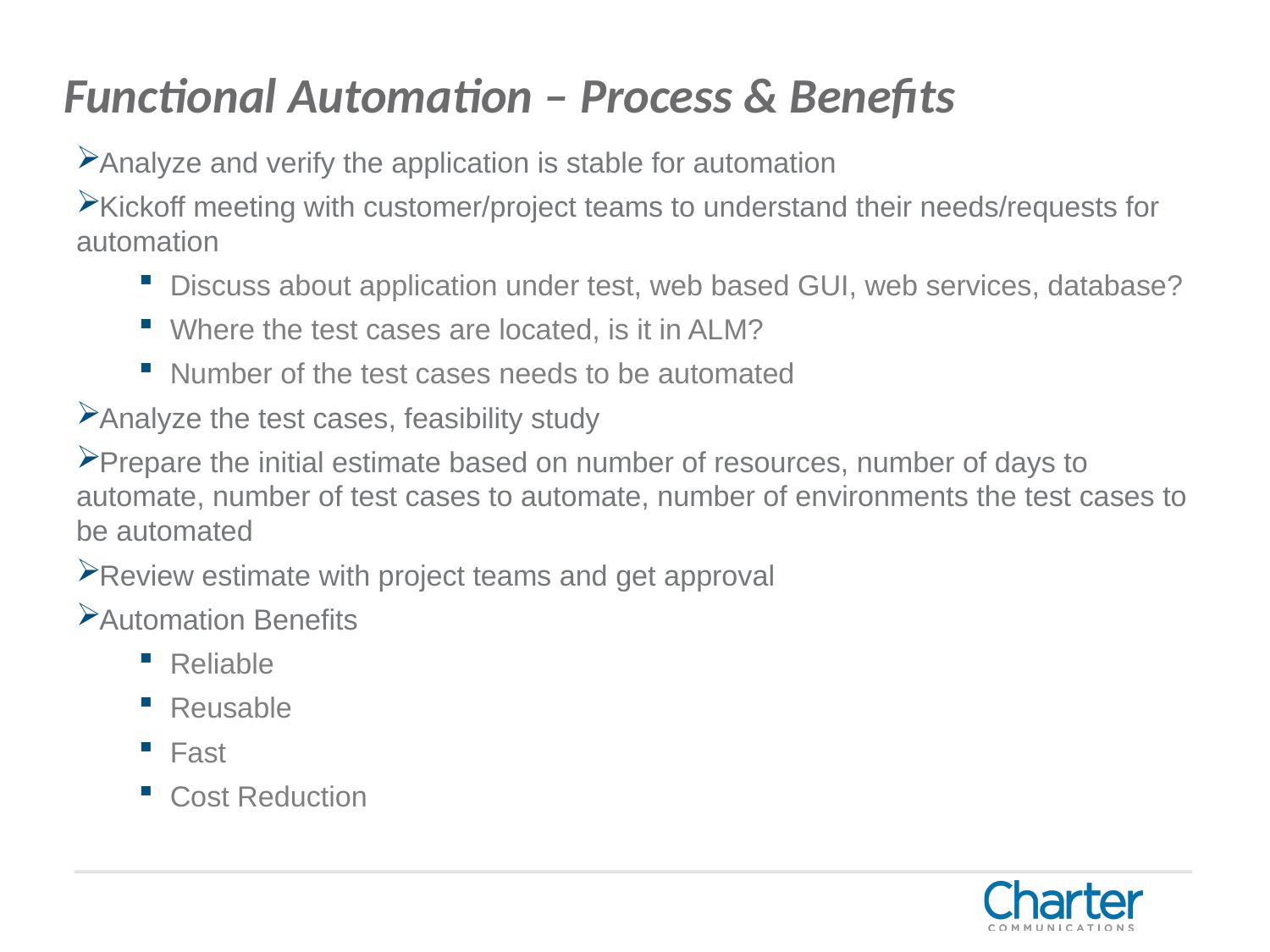

# Functional Automation – Process & Benefits
Analyze and verify the application is stable for automation
Kickoff meeting with customer/project teams to understand their needs/requests for automation
Discuss about application under test, web based GUI, web services, database?
Where the test cases are located, is it in ALM?
Number of the test cases needs to be automated
Analyze the test cases, feasibility study
Prepare the initial estimate based on number of resources, number of days to automate, number of test cases to automate, number of environments the test cases to be automated
Review estimate with project teams and get approval
Automation Benefits
Reliable
Reusable
Fast
Cost Reduction